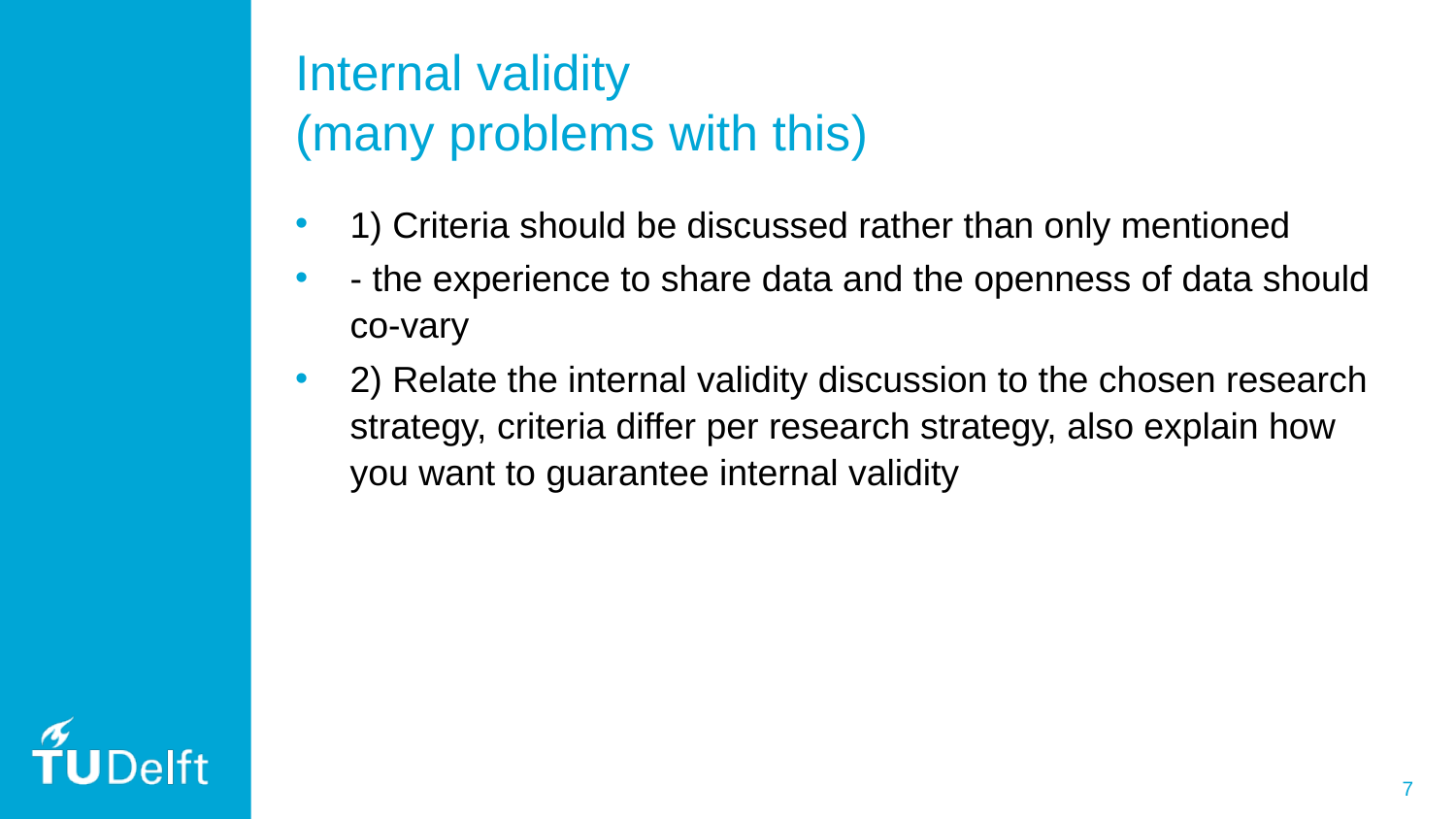

# Internal validity (many problems with this)
1) Criteria should be discussed rather than only mentioned
- the experience to share data and the openness of data should co-vary
2) Relate the internal validity discussion to the chosen research strategy, criteria differ per research strategy, also explain how you want to guarantee internal validity